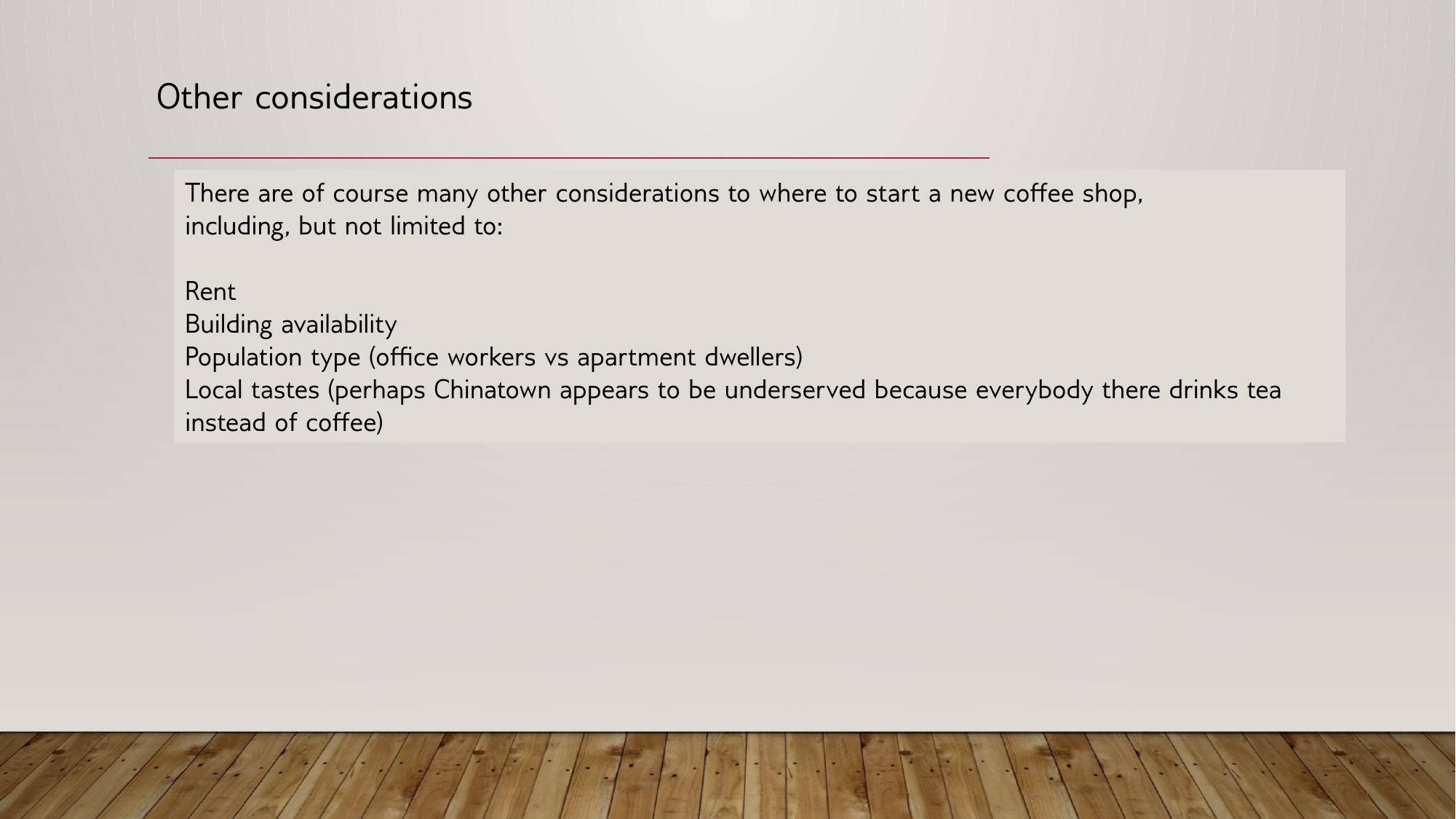

Other considerations
There are of course many other considerations to where to start a new coffee shop,
including, but not limited to:

Rent
Building availability
Population type (office workers vs apartment dwellers)
Local tastes (perhaps Chinatown appears to be underserved because everybody there drinks tea instead of coffee)